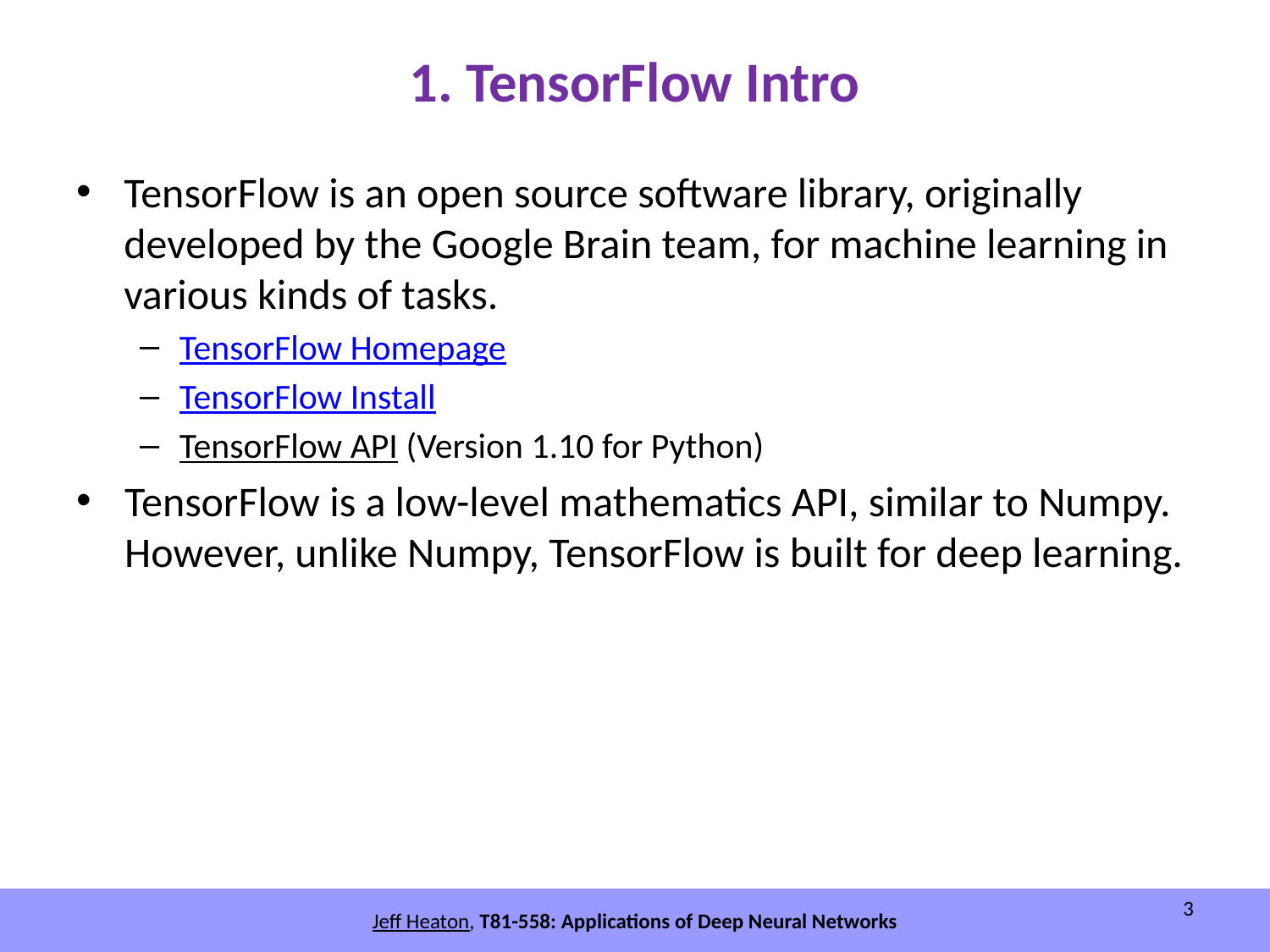

# 1. TensorFlow Intro
TensorFlow is an open source software library, originally developed by the Google Brain team, for machine learning in various kinds of tasks.
TensorFlow Homepage
TensorFlow Install
TensorFlow API (Version 1.10 for Python)
TensorFlow is a low-level mathematics API, similar to Numpy. However, unlike Numpy, TensorFlow is built for deep learning.

3
Jeff Heaton, T81-558: Applications of Deep Neural Networks